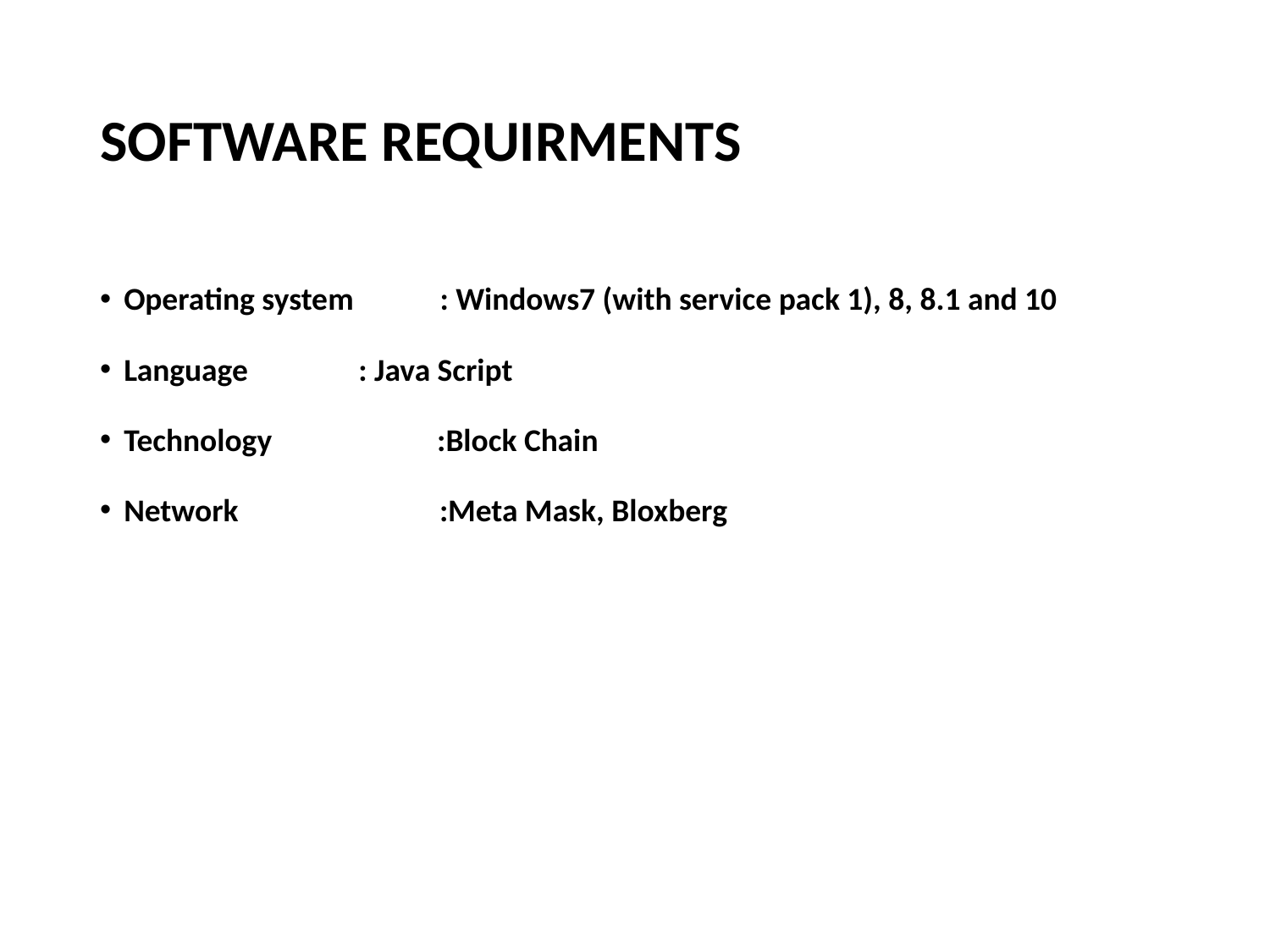

# SOFTWARE REQUIRMENTS
Operating system            : Windows7 (with service pack 1), 8, 8.1 and 10
Language	               : Java Script
Technology                       :Block Chain
Network                            :Meta Mask, Bloxberg